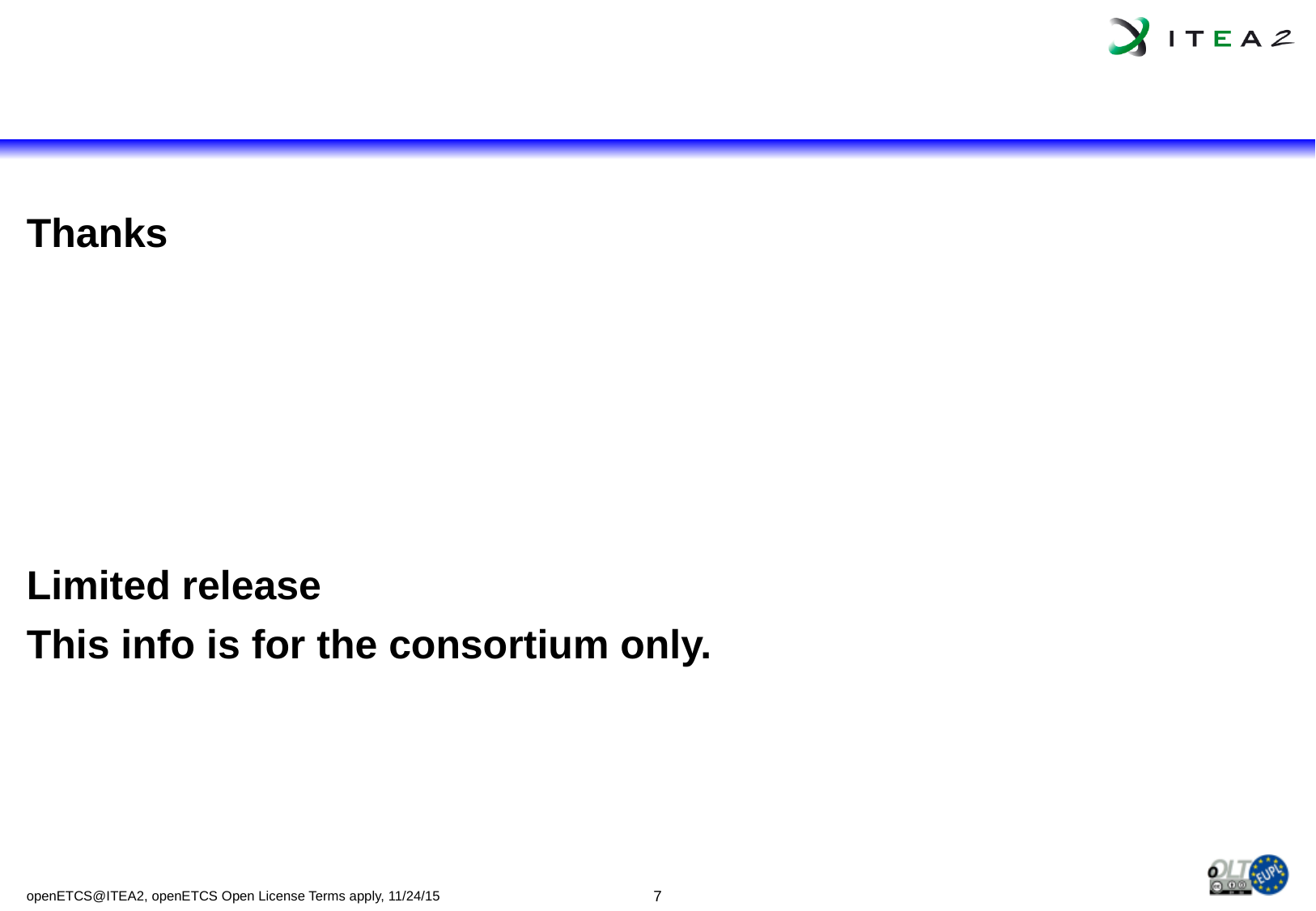

#
Thanks

Limited release
This info is for the consortium only.

openETCS@ITEA2, openETCS Open License Terms apply, 11/24/15
7